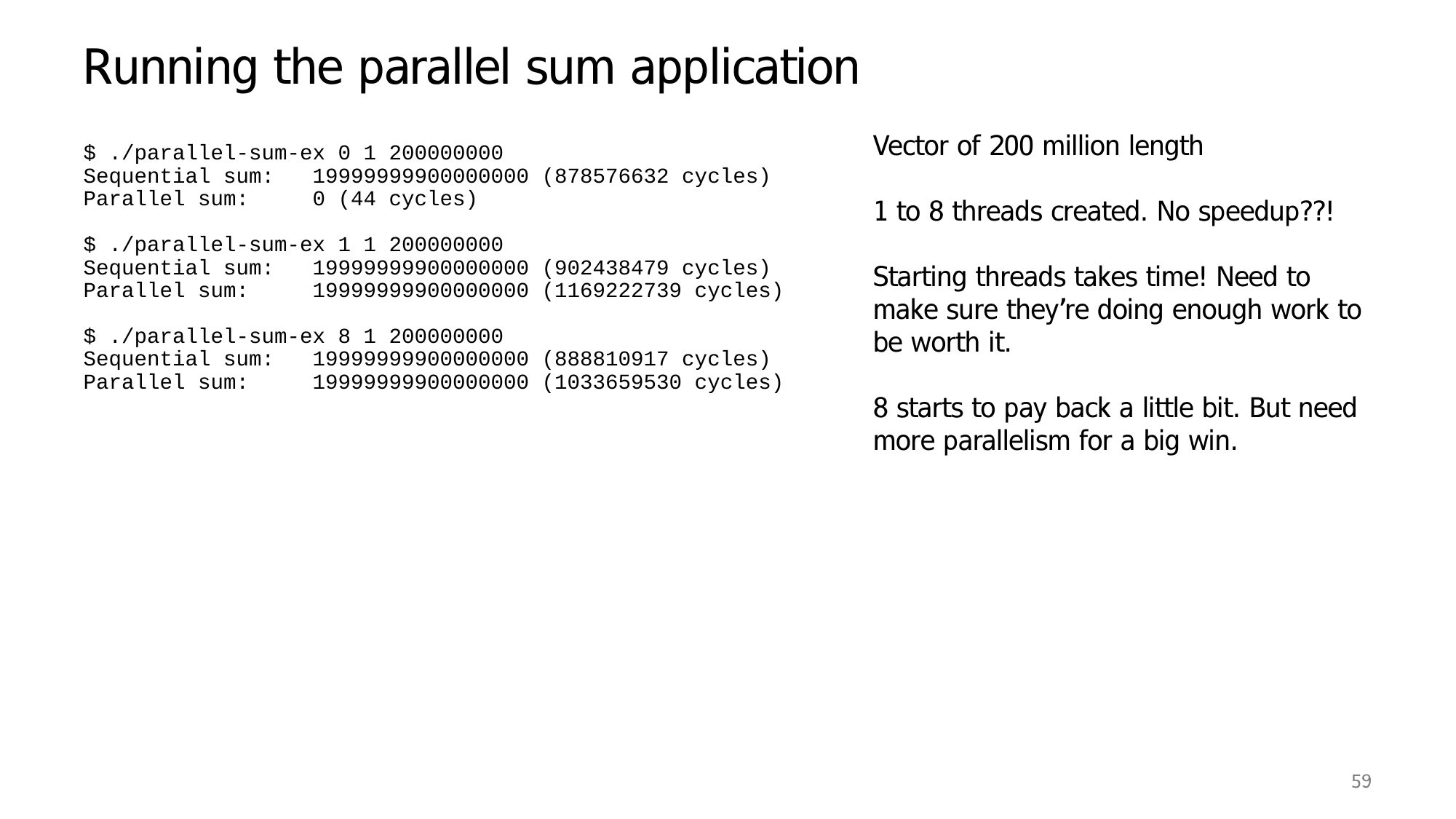

# Running the parallel sum application
Vector of 200 million length

1 to 8 threads created. No speedup??!

Starting threads takes time! Need to make sure they’re doing enough work to be worth it.

8 starts to pay back a little bit. But need more parallelism for a big win.
$ ./parallel-sum-ex 0 1 200000000
Sequential sum:   19999999900000000 (878576632 cycles)
Parallel sum:     0 (44 cycles)
$ ./parallel-sum-ex 1 1 200000000
Sequential sum:   19999999900000000 (902438479 cycles)
Parallel sum:     19999999900000000 (1169222739 cycles)
$ ./parallel-sum-ex 8 1 200000000
Sequential sum:   19999999900000000 (888810917 cycles)
Parallel sum:     19999999900000000 (1033659530 cycles)
59